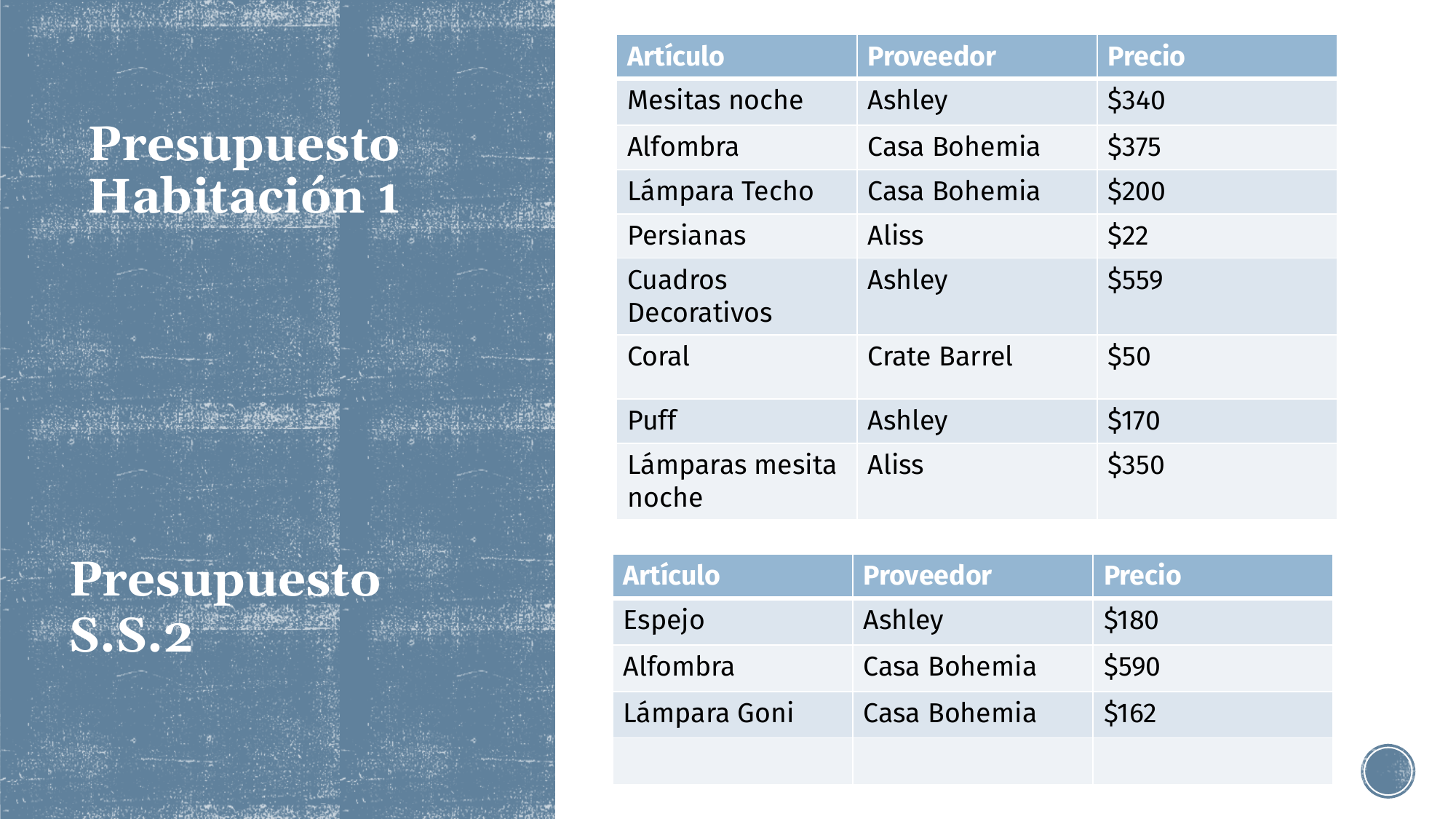

| Artículo | Proveedor | Precio |
| --- | --- | --- |
| Mesitas noche | Ashley | $340 |
| Alfombra | Casa Bohemia | $375 |
| Lámpara Techo | Casa Bohemia | $200 |
| Persianas | Aliss | $22 |
| Cuadros Decorativos | Ashley | $559 |
| Coral | Crate Barrel | $50 |
| Puff | Ashley | $170 |
| Lámparas mesita noche | Aliss | $350 |
# Presupuesto Habitación 1

Presupuesto
S.S.2
| Artículo | Proveedor | Precio |
| --- | --- | --- |
| Espejo | Ashley | $180 |
| Alfombra | Casa Bohemia | $590 |
| Lámpara Goni | Casa Bohemia | $162 |
|  |  |  |